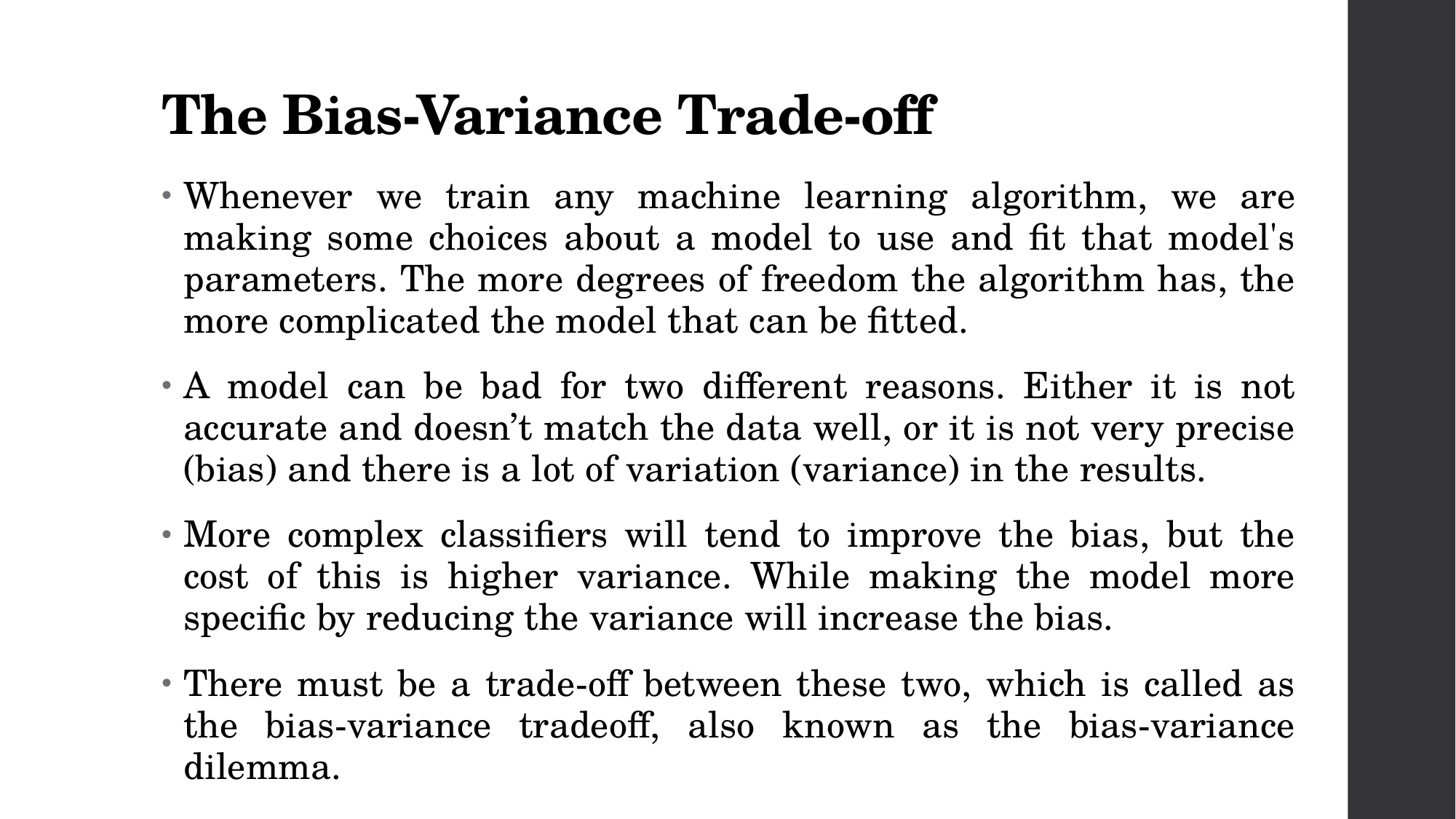

# The Bias-Variance Trade-off
Whenever we train any machine learning algorithm, we are making some choices about a model to use and fit that model's parameters. The more degrees of freedom the algorithm has, the more complicated the model that can be fitted.
A model can be bad for two different reasons. Either it is not accurate and doesn’t match the data well, or it is not very precise (bias) and there is a lot of variation (variance) in the results.
More complex classifiers will tend to improve the bias, but the cost of this is higher variance. While making the model more specific by reducing the variance will increase the bias.
There must be a trade-off between these two, which is called as the bias-variance tradeoff, also known as the bias-variance dilemma.
39